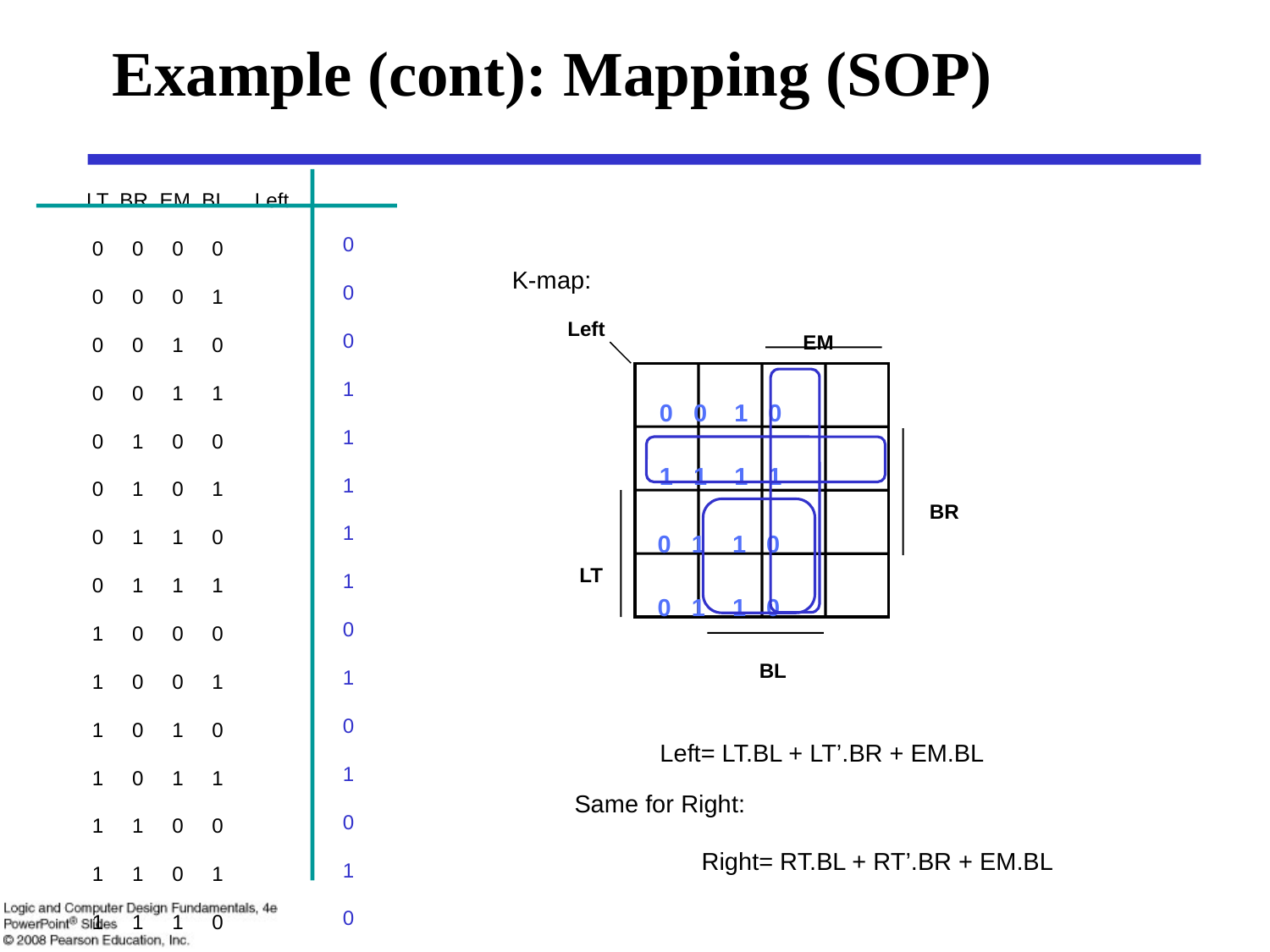

# Example (cont): Mapping (SOP)
LT  BR  EM  BL     Left
 0     0     0     0
 0     0     0     1
 0     0     1     0
 0     0     1     1
 0     1     0     0
 0     1     0     1
 0     1     1     0
 0     1     1     1
 1     0     0     0
 1     0     0     1
 1     0     1     0
 1     0     1     1
 1     1     0     0
 1     1     0     1
 1     1     1     0
 1     1     1     1

0
0
0
1
1
1
1
1
0
1
0
1
0
1
0
1

K-map:
Left
EM

BR
LT
BL
0   0    1   0

1   1    1   1

0   1    1   0

0   1    1   0
Left= LT.BL + LT’.BR + EM.BL
Same for Right:
	Right= RT.BL + RT’.BR + EM.BL